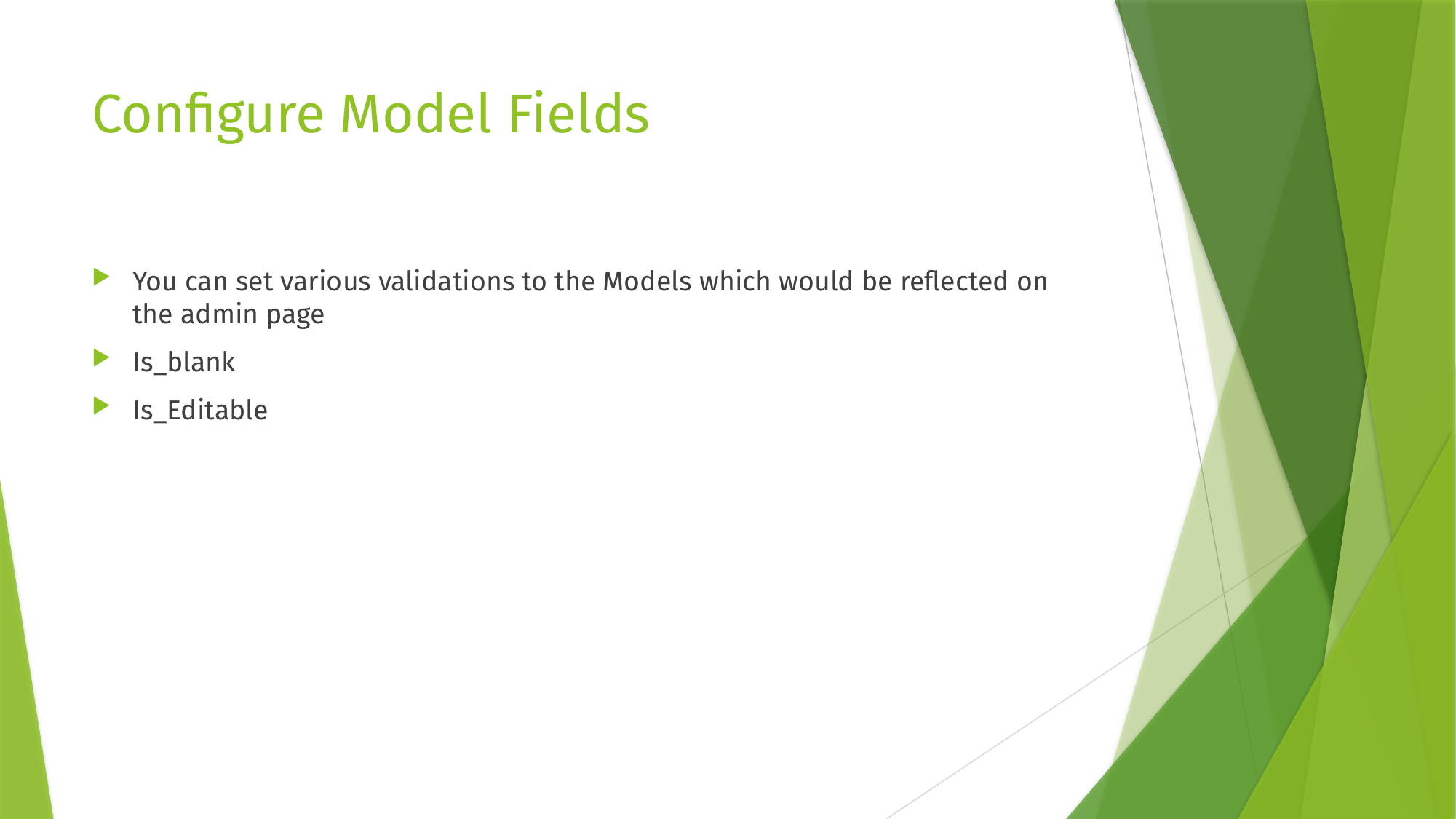

# Configure Model Fields
You can set various validations to the Models which would be reflected on the admin page
Is_blank
Is_Editable